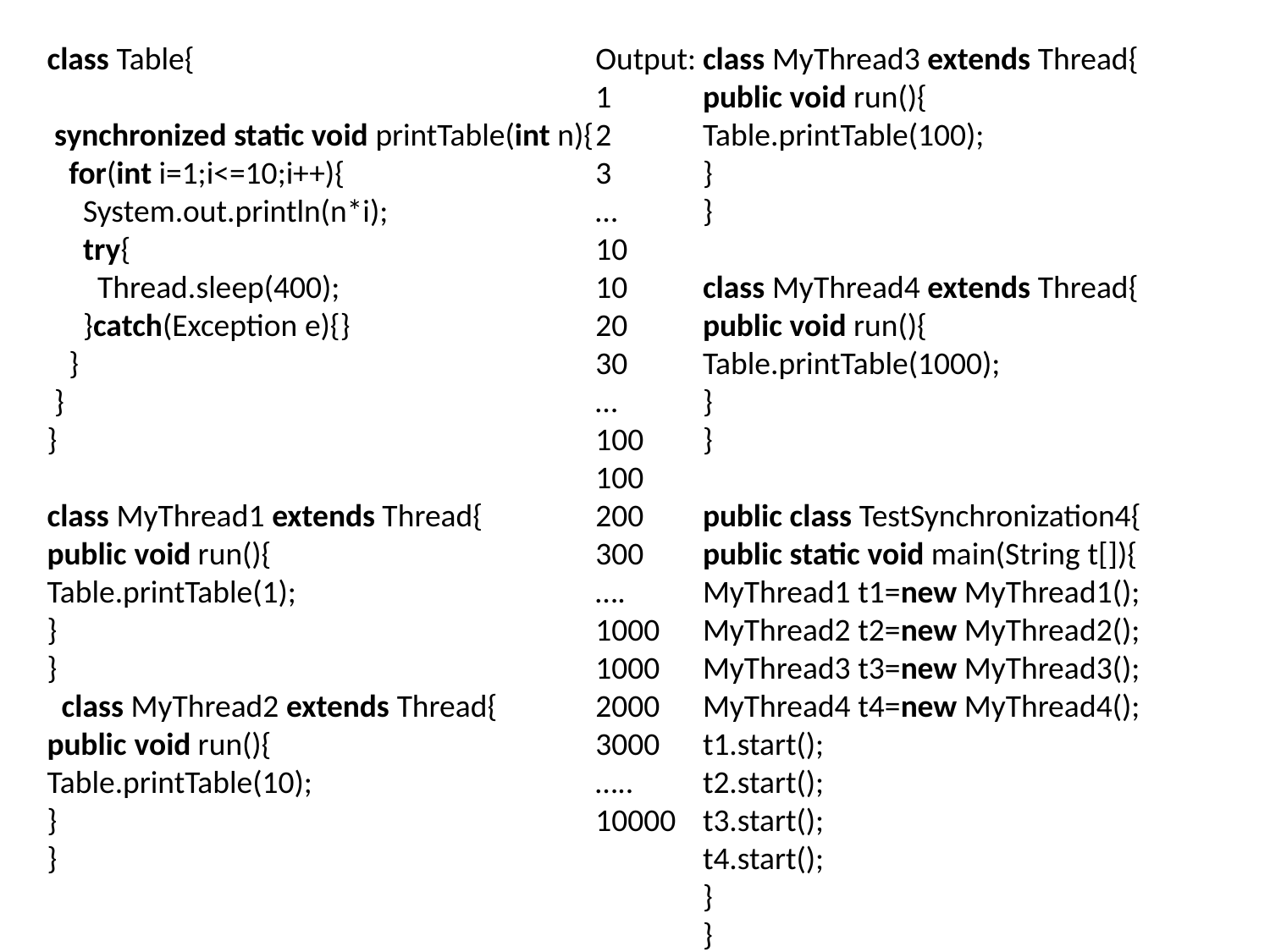

class Table{

 synchronized static void printTable(int n){
   for(int i=1;i<=10;i++){
     System.out.println(n*i);
     try{
       Thread.sleep(400);
     }catch(Exception e){}
   }
 }
}

class MyThread1 extends Thread{
public void run(){
Table.printTable(1);
}
}
  class MyThread2 extends Thread{
public void run(){
Table.printTable(10);
}
}

Output:
1
2
3
…
10
10
20
30
…
100
100
200
300
….
1000
1000
2000
3000
…..
10000
class MyThread3 extends Thread{
public void run(){
Table.printTable(100);
}
}

class MyThread4 extends Thread{
public void run(){
Table.printTable(1000);
}
}

public class TestSynchronization4{
public static void main(String t[]){
MyThread1 t1=new MyThread1();
MyThread2 t2=new MyThread2();
MyThread3 t3=new MyThread3();
MyThread4 t4=new MyThread4();
t1.start();
t2.start();
t3.start();
t4.start();
}
}